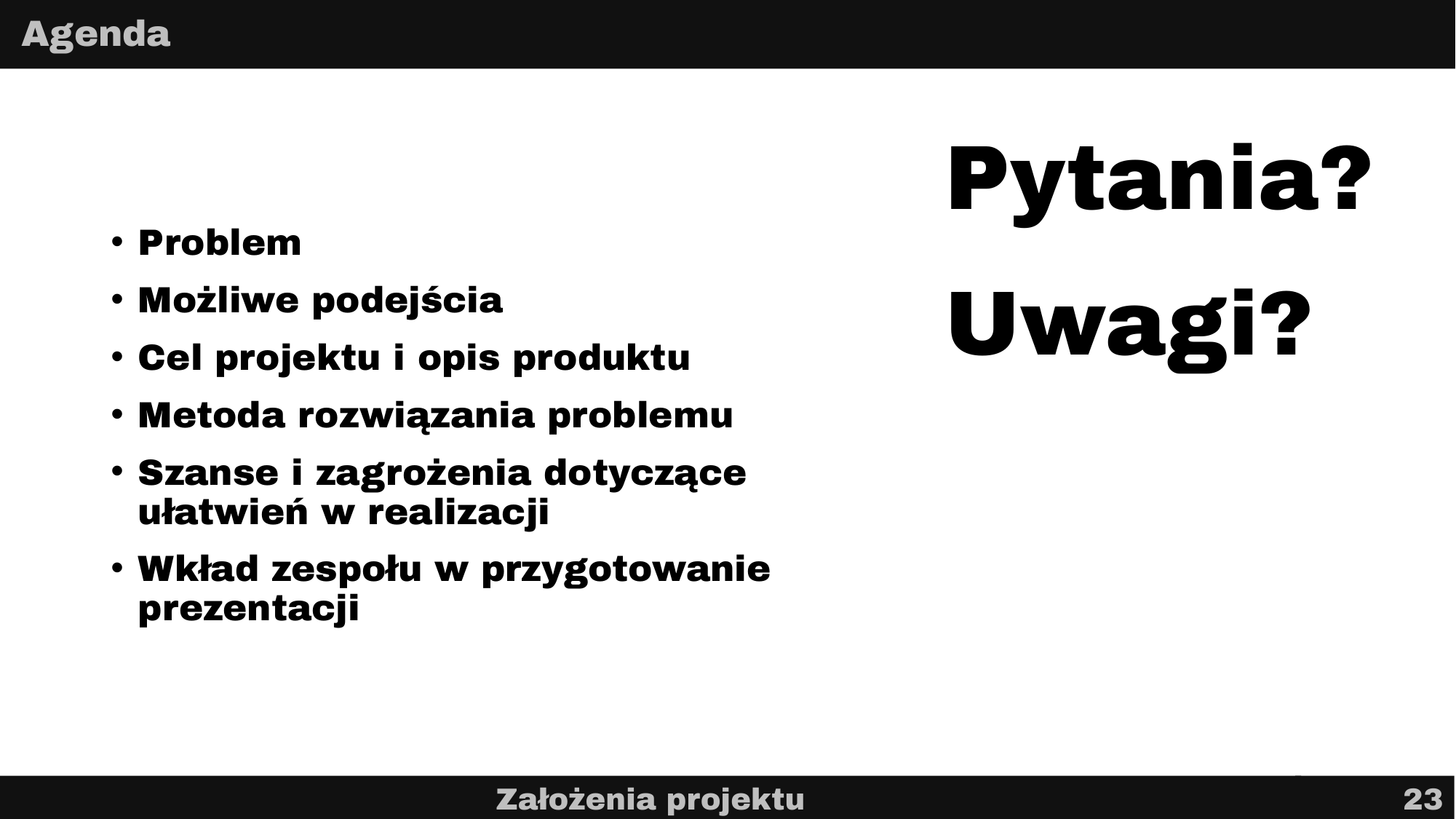

# Agenda
Pytania?
Uwagi?
Problem
Możliwe podejścia
Cel projektu i opis produktu
Metoda rozwiązania problemu
Szanse i zagrożenia dotyczące ułatwień w realizacji
Wkład zespołu w przygotowanie prezentacji
23
Założenia projektu